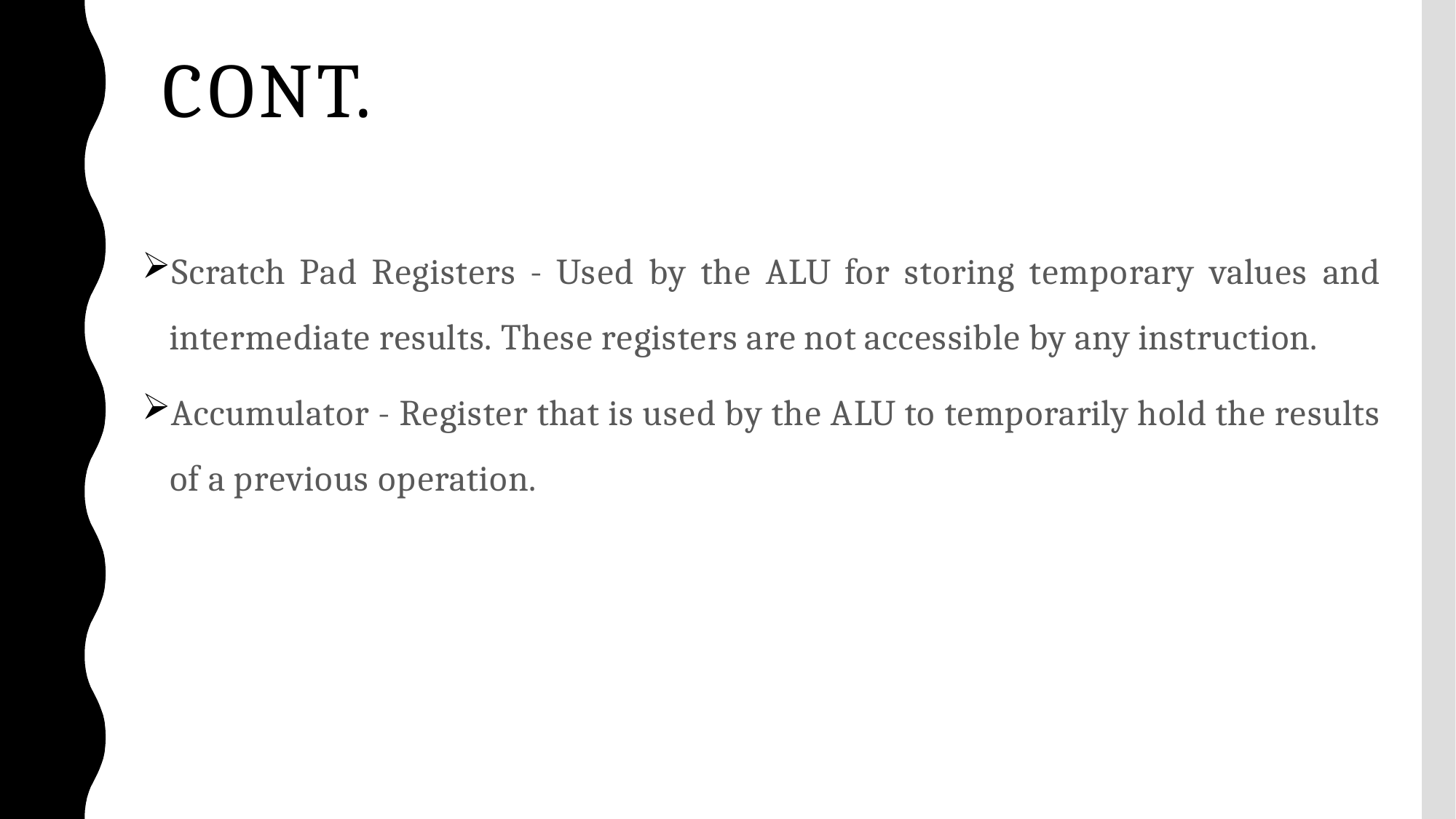

# Cont.
Scratch Pad Registers - Used by the ALU for storing temporary values and intermediate results. These registers are not accessible by any instruction.
Accumulator - Register that is used by the ALU to temporarily hold the results of a previous operation.